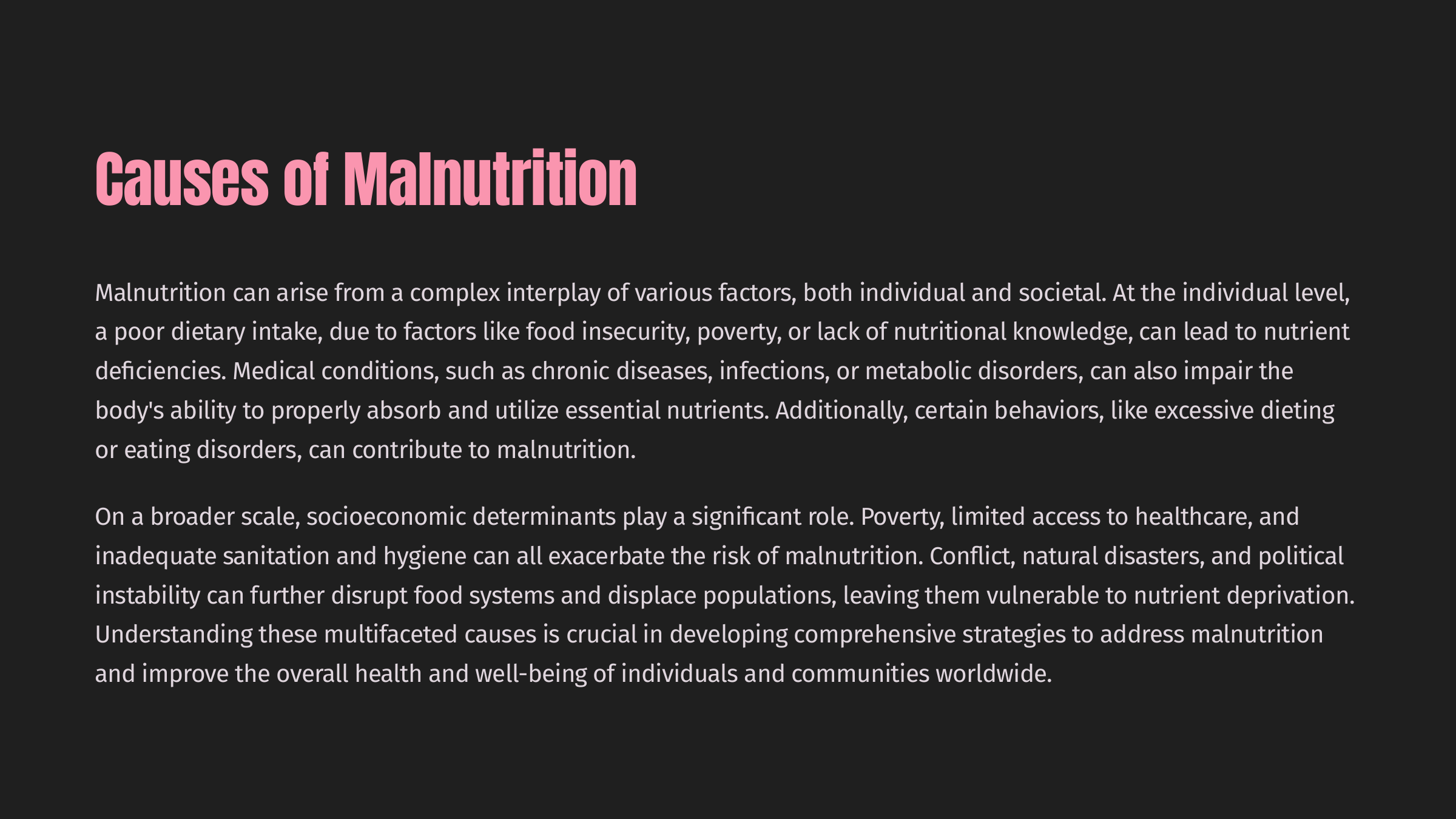

Causes of Malnutrition
Malnutrition can arise from a complex interplay of various factors, both individual and societal. At the individual level, a poor dietary intake, due to factors like food insecurity, poverty, or lack of nutritional knowledge, can lead to nutrient deficiencies. Medical conditions, such as chronic diseases, infections, or metabolic disorders, can also impair the body's ability to properly absorb and utilize essential nutrients. Additionally, certain behaviors, like excessive dieting or eating disorders, can contribute to malnutrition.
On a broader scale, socioeconomic determinants play a significant role. Poverty, limited access to healthcare, and inadequate sanitation and hygiene can all exacerbate the risk of malnutrition. Conflict, natural disasters, and political instability can further disrupt food systems and displace populations, leaving them vulnerable to nutrient deprivation. Understanding these multifaceted causes is crucial in developing comprehensive strategies to address malnutrition and improve the overall health and well-being of individuals and communities worldwide.